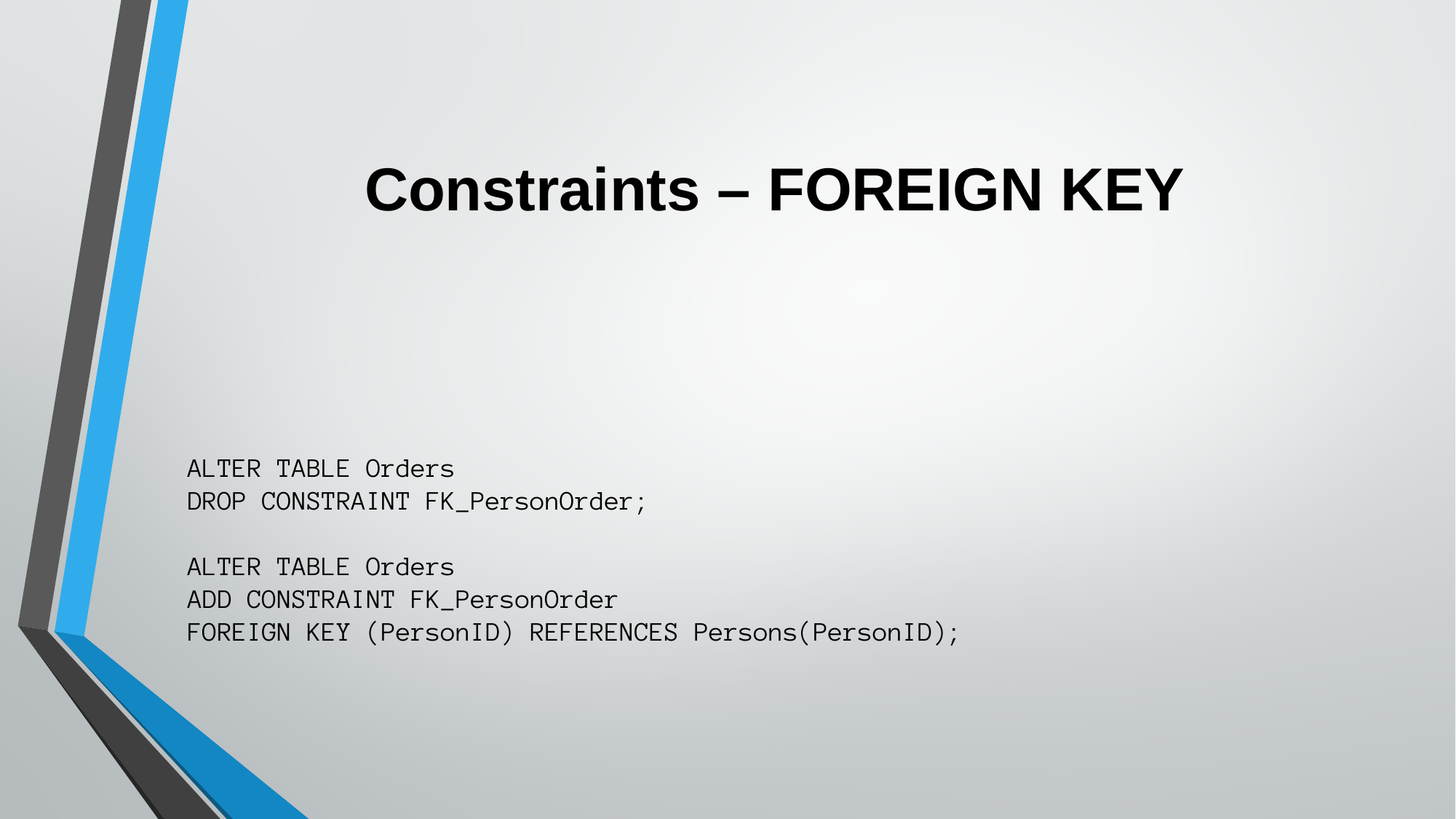

# Constraints – FOREIGN KEY
ALTER TABLE Orders
DROP CONSTRAINT FK_PersonOrder;

ALTER TABLE Orders
ADD CONSTRAINT FK_PersonOrder
FOREIGN KEY (PersonID) REFERENCES Persons(PersonID);